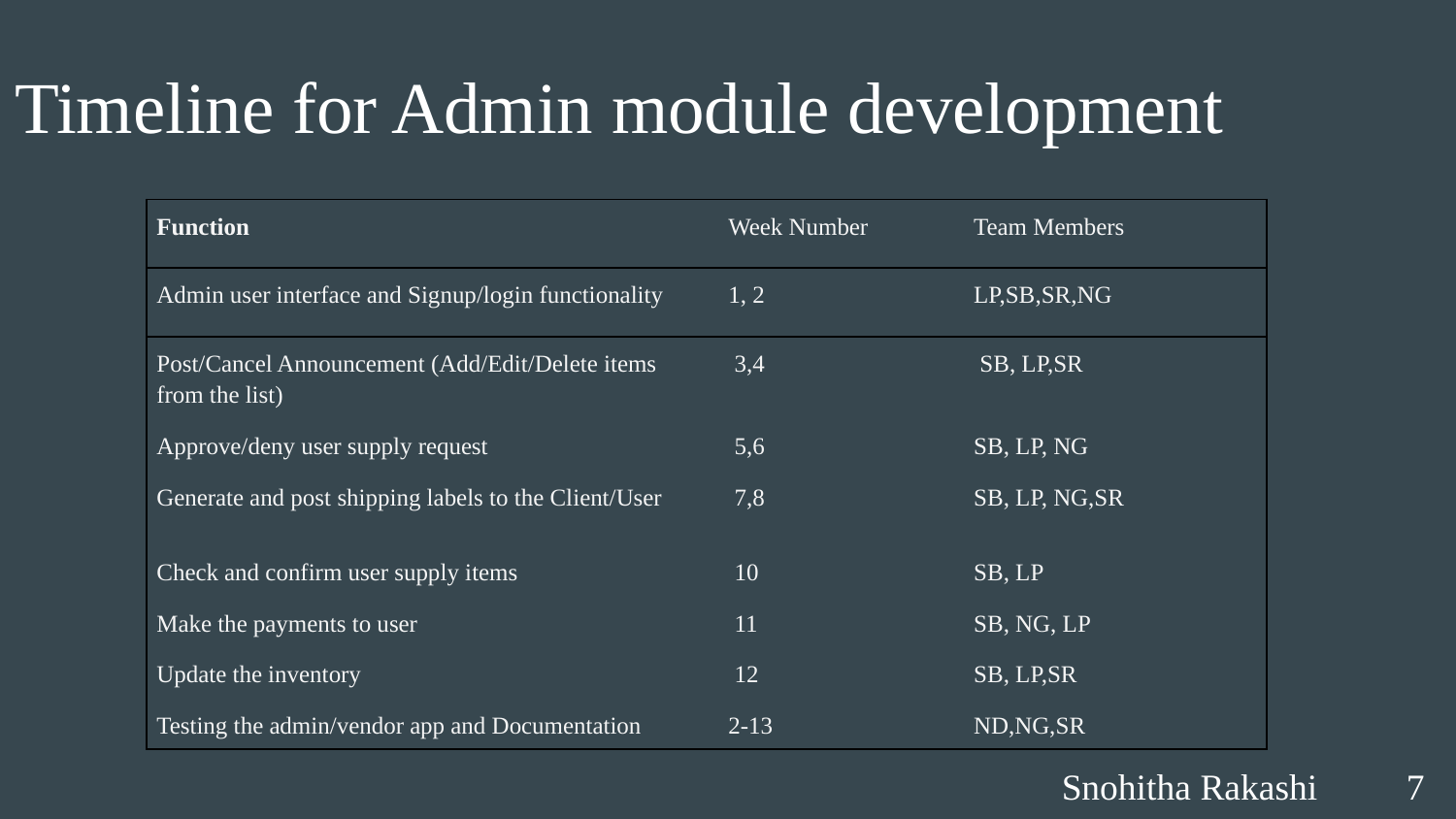

# Timeline for Admin module development
| Function | Week Number | Team Members |
| --- | --- | --- |
| Admin user interface and Signup/login functionality | 1, 2 | LP,SB,SR,NG |
| Post/Cancel Announcement (Add/Edit/Delete items from the list) | 3,4 | SB, LP,SR |
| Approve/deny user supply request | 5,6 | SB, LP, NG |
| Generate and post shipping labels to the Client/User | 7,8 | SB, LP, NG,SR |
| Check and confirm user supply items | 10 | SB, LP |
| Make the payments to user | 11 | SB, NG, LP |
| Update the inventory | 12 | SB, LP,SR |
| Testing the admin/vendor app and Documentation | 2-13 | ND,NG,SR |

7
Snohitha Rakashi